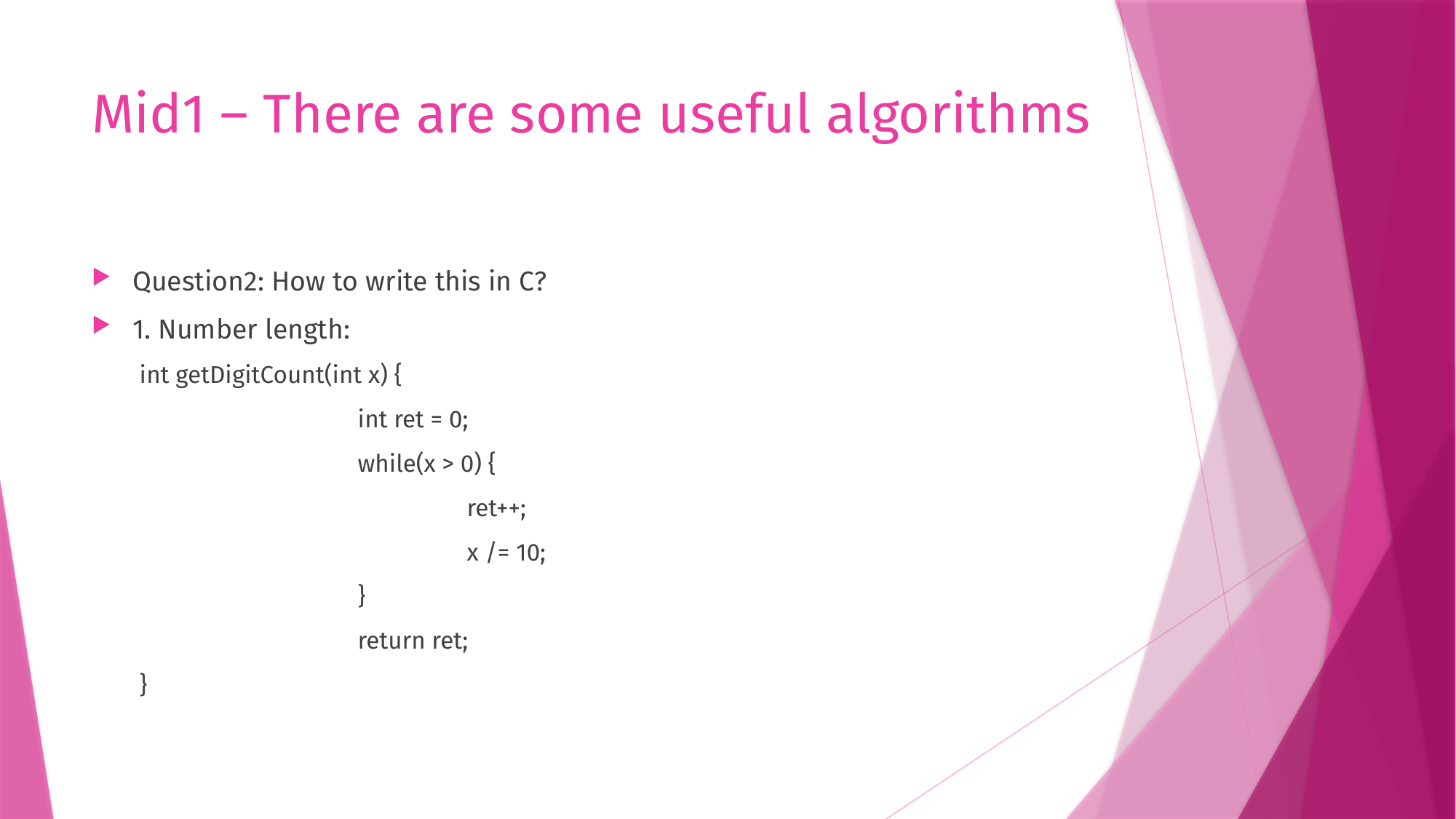

# Mid1 – There are some useful algorithms
Question2: How to write this in C?
1. Number length:
int getDigitCount(int x) {
		int ret = 0;
		while(x > 0) {
			ret++;
			x /= 10;
		}
		return ret;
}